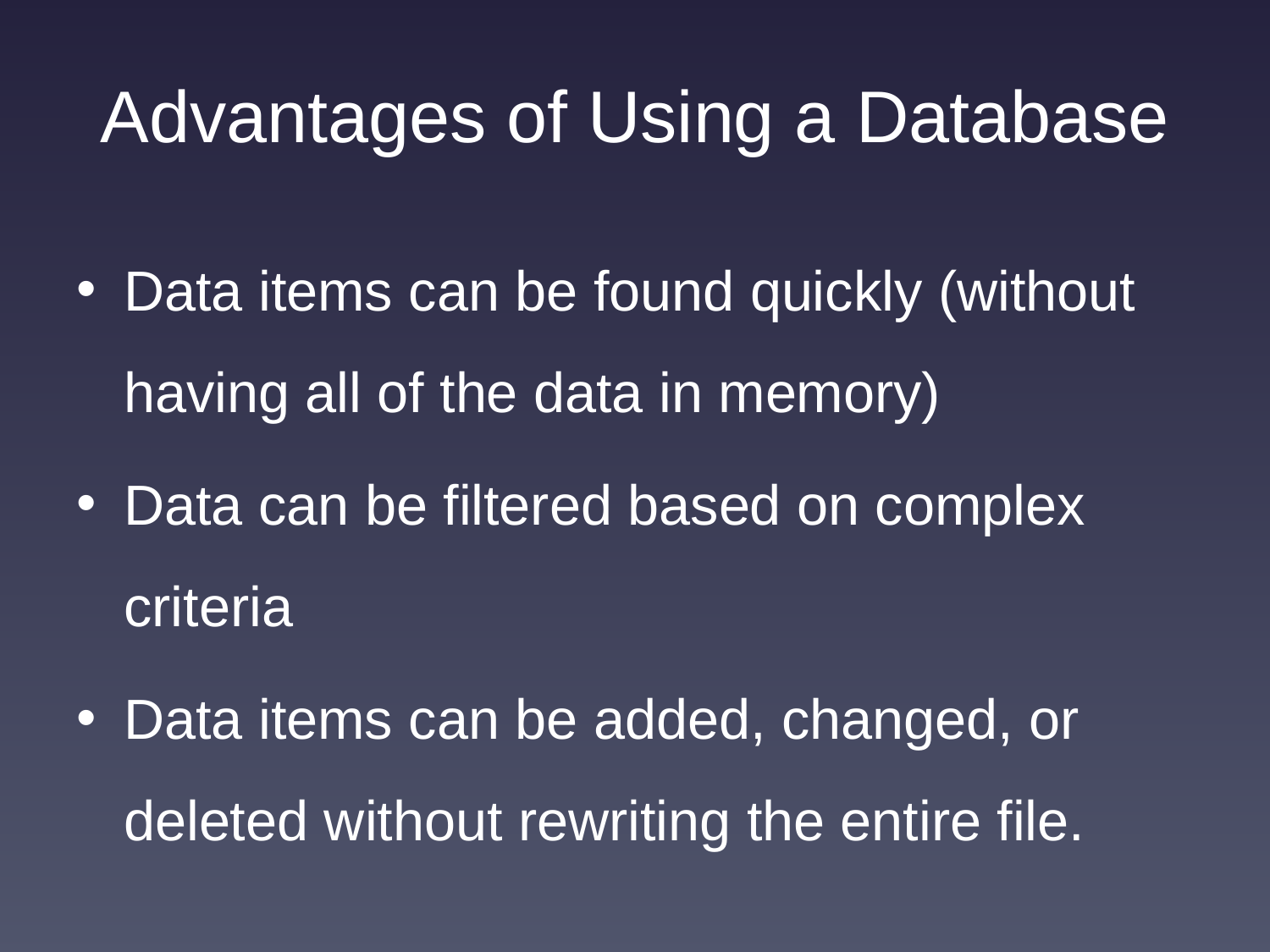

# Advantages of Using a Database
Data items can be found quickly (without having all of the data in memory)
Data can be filtered based on complex criteria
Data items can be added, changed, or deleted without rewriting the entire file.